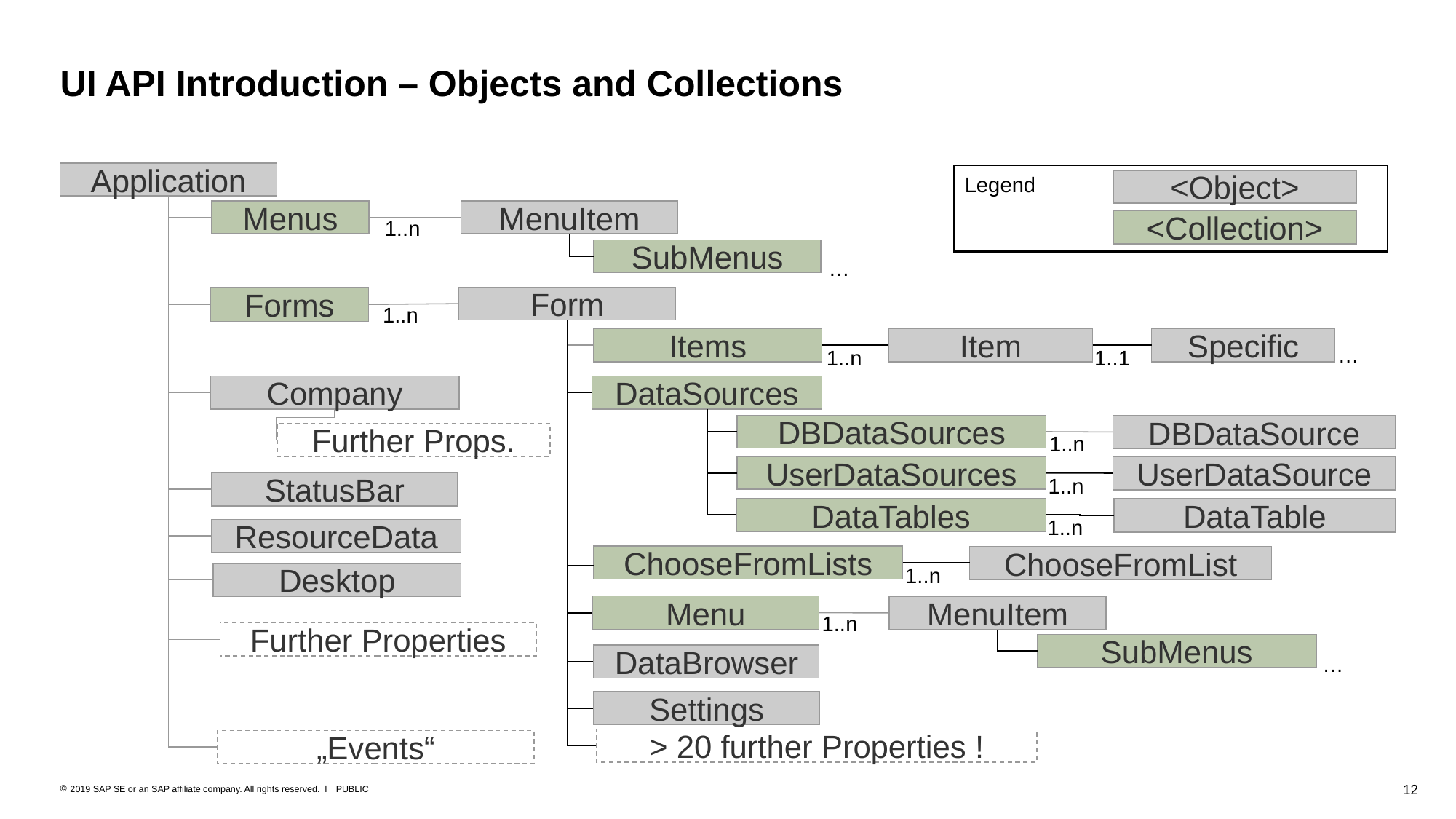

# UI API Introduction – Objects and Collections
Application
Legend
<Object>
Menus
MenuItem
1..n
<Collection>
SubMenus
…
Form
Forms
1..n
Items
Item
Specific
…
1..n
1..1
Company
DataSources
DBDataSources
DBDataSource
Further Props.
1..n
UserDataSources
UserDataSource
1..n
StatusBar

DataTables
DataTable
1..n
ResourceData
ChooseFromLists
ChooseFromList
1..n
Desktop
Menu
MenuItem
1..n
Further Properties
SubMenus
DataBrowser
…
Settings
> 20 further Properties !
„Events“